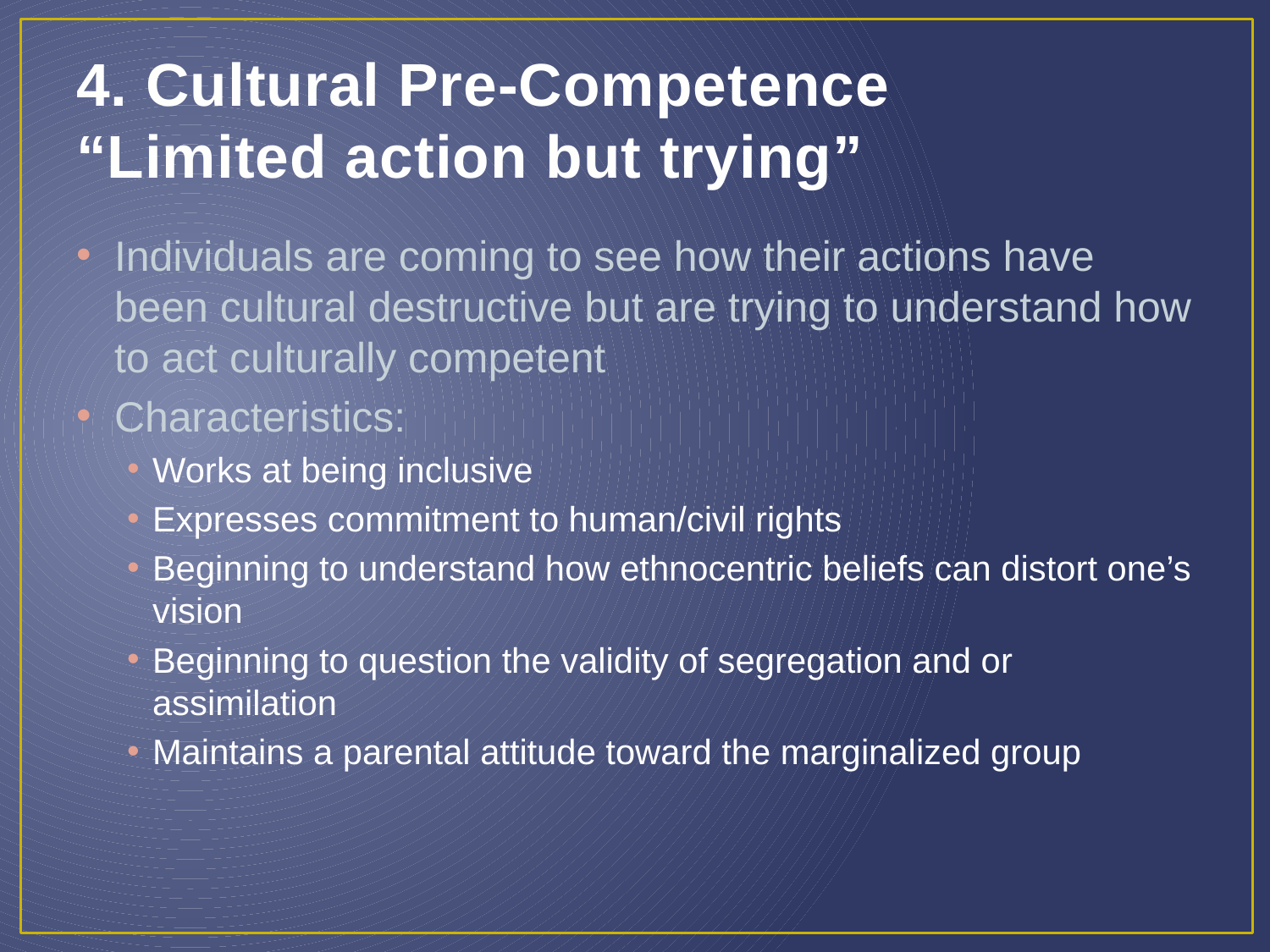

# 4. Cultural Pre-Competence “Limited action but trying”
Individuals are coming to see how their actions have been cultural destructive but are trying to understand how to act culturally competent
Characteristics:
Works at being inclusive
Expresses commitment to human/civil rights
Beginning to understand how ethnocentric beliefs can distort one’s vision
Beginning to question the validity of segregation and or assimilation
Maintains a parental attitude toward the marginalized group